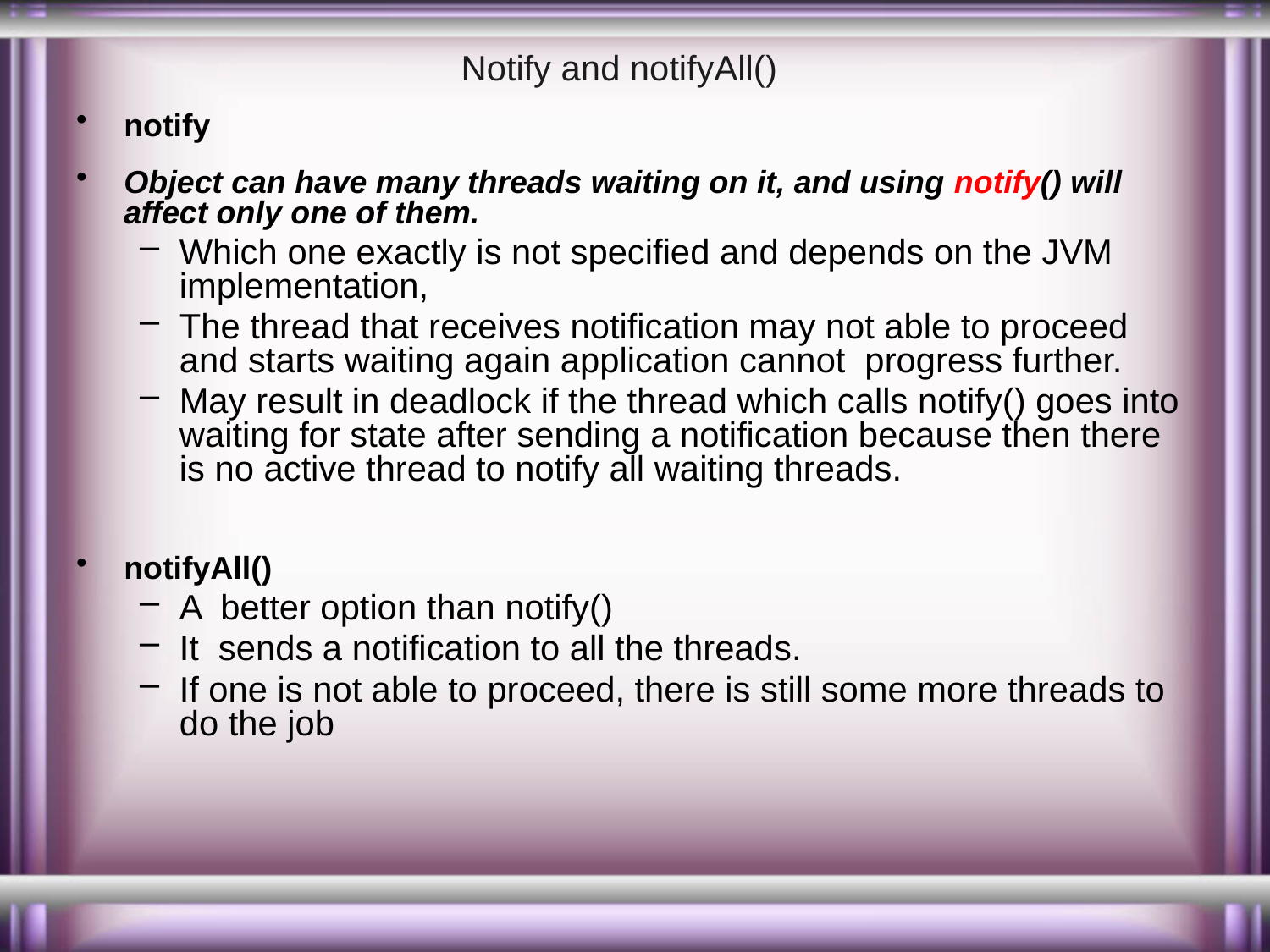

# Notify and notifyAll()
notify

Object can have many threads waiting on it, and using notify() will affect only one of them.
Which one exactly is not specified and depends on the JVM implementation,
The thread that receives notification may not able to proceed and starts waiting again application cannot  progress further.
May result in deadlock if the thread which calls notify() goes into waiting for state after sending a notification because then there is no active thread to notify all waiting threads.
notifyAll()
A  better option than notify()
It  sends a notification to all the threads.
If one is not able to proceed, there is still some more threads to do the job